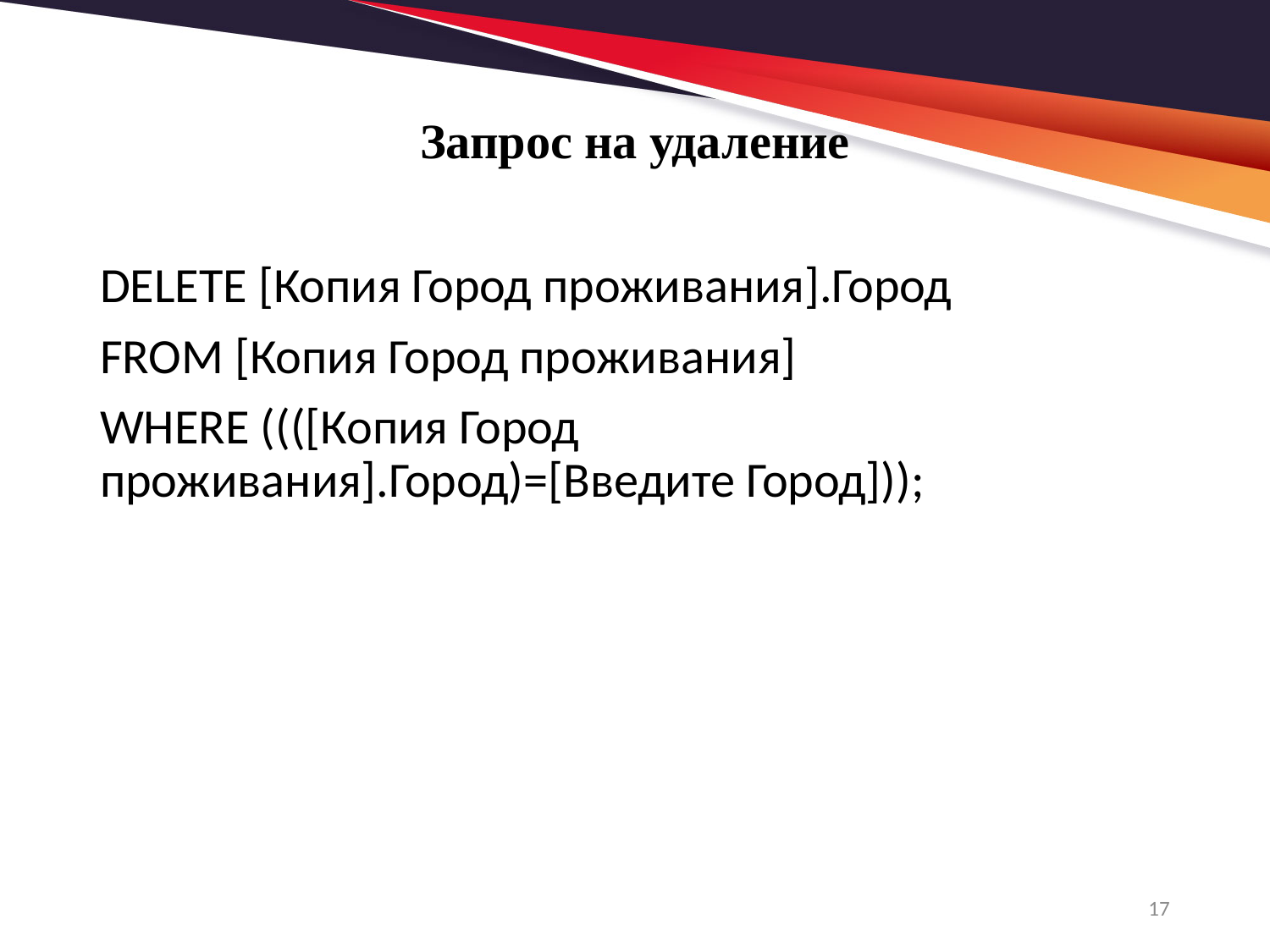

# Запрос на удаление
DELETE [Копия Город проживания].Город
FROM [Копия Город проживания]
WHERE ((([Копия Город проживания].Город)=[Введите Город]));

17